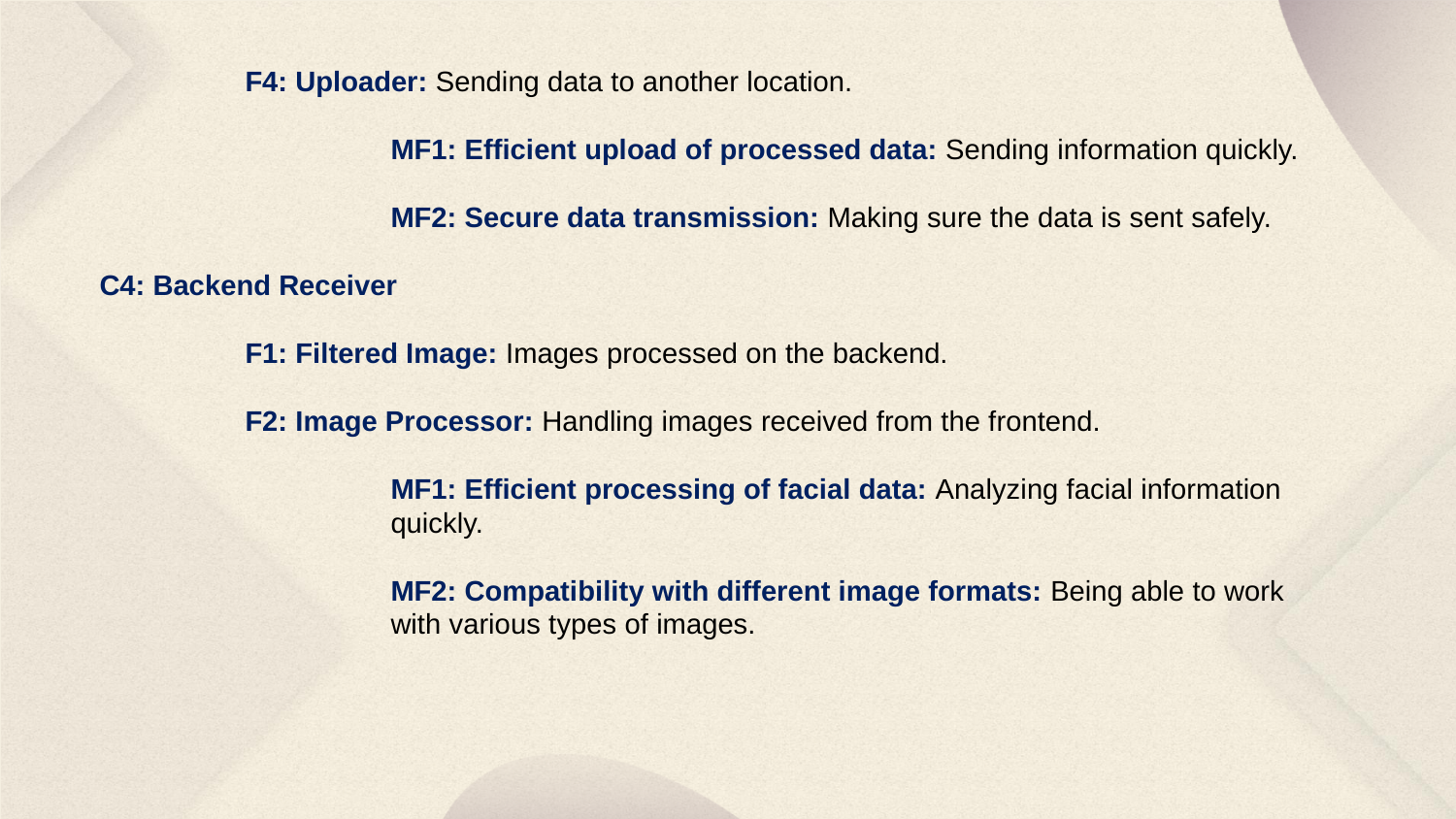

F4: Uploader: Sending data to another location.

		MF1: Efficient upload of processed data: Sending information quickly.

		MF2: Secure data transmission: Making sure the data is sent safely.

C4: Backend Receiver

	F1: Filtered Image: Images processed on the backend.

	F2: Image Processor: Handling images received from the frontend.

		MF1: Efficient processing of facial data: Analyzing facial information 		quickly.

		MF2: Compatibility with different image formats: Being able to work 		with various types of images.